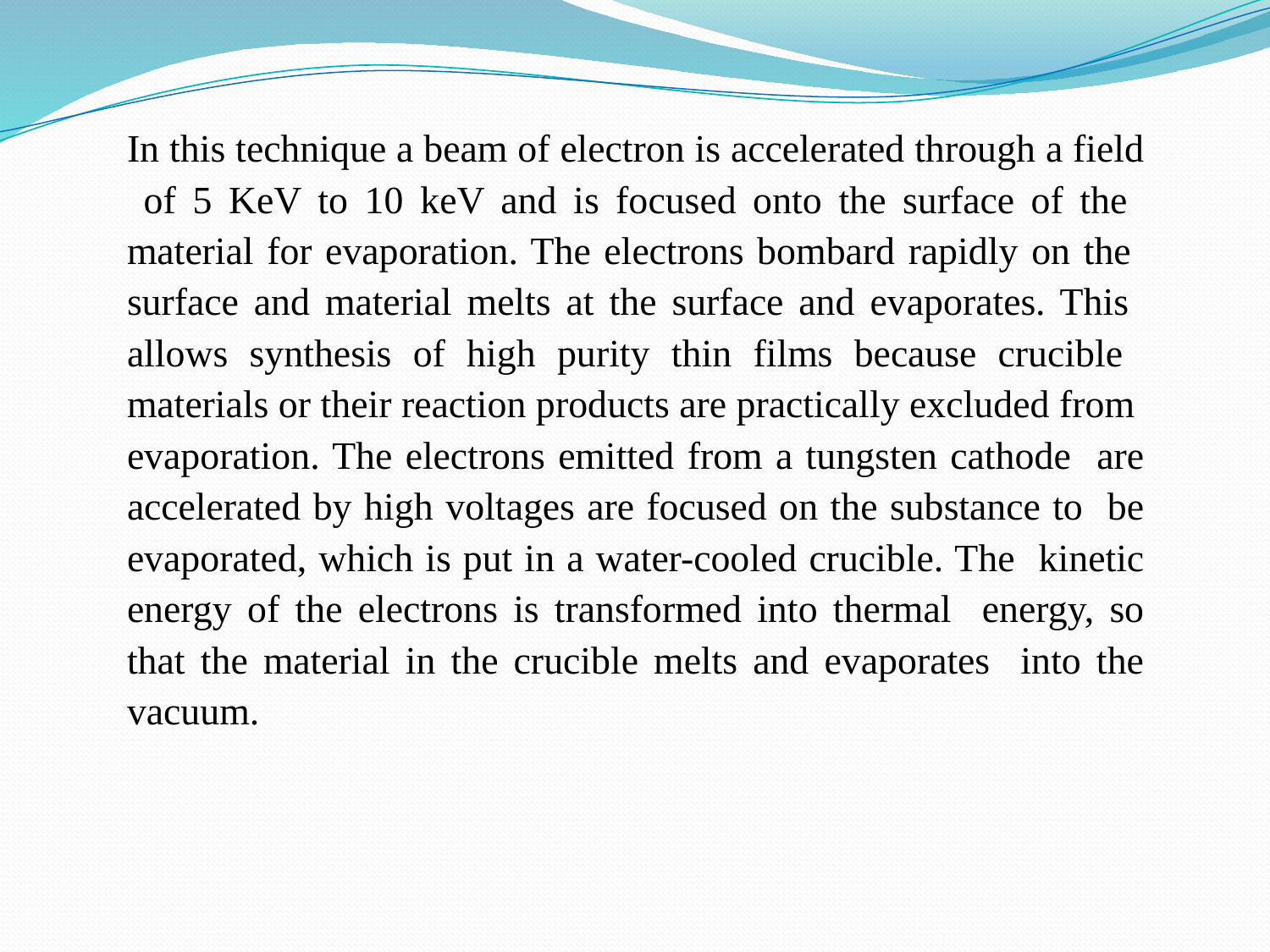

In this technique a beam of electron is accelerated through a field  of 5 KeV to 10 keV and is focused onto the surface of the  material for evaporation. The electrons bombard rapidly on the  surface and material melts at the surface and evaporates. This  allows synthesis of high purity thin films because crucible  materials or their reaction products are practically excluded from  evaporation. The electrons emitted from a tungsten cathode  are accelerated by high voltages are focused on the substance to  be evaporated, which is put in a water-cooled crucible. The  kinetic energy of the electrons is transformed into thermal  energy, so that the material in the crucible melts and evaporates  into the vacuum.